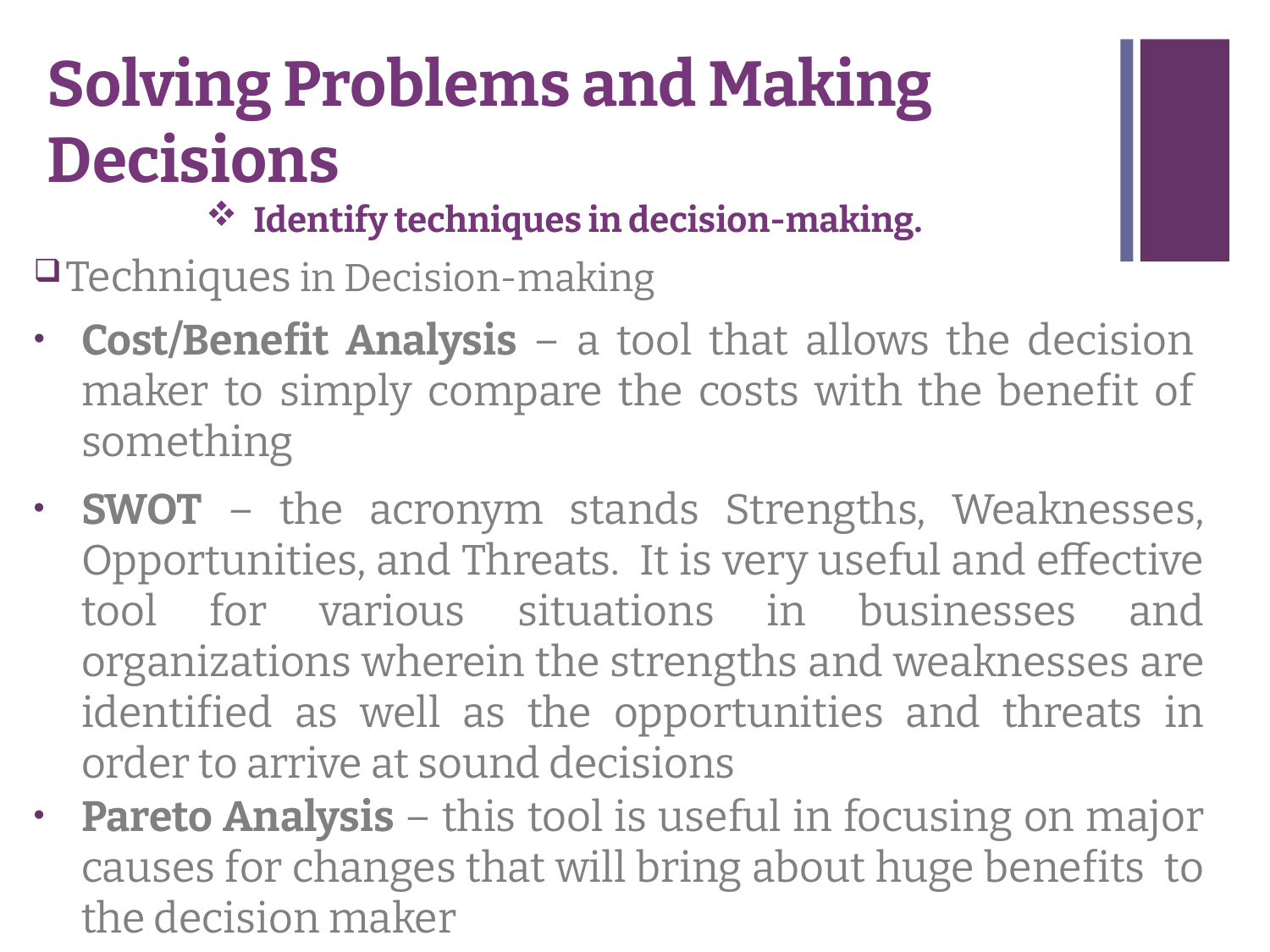

Solving Problems and Making Decisions

Identify techniques in decision-making.
Techniques in Decision-making
Cost/Benefit Analysis – a tool that allows the decision maker to simply compare the costs with the benefit of something
SWOT – the acronym stands Strengths, Weaknesses, Opportunities, and Threats.  It is very useful and effective tool for various situations in businesses and organizations wherein the strengths and weaknesses are identified as well as the opportunities and threats in order to arrive at sound decisions
Pareto Analysis – this tool is useful in focusing on major causes for changes that will bring about huge benefits  to the decision maker